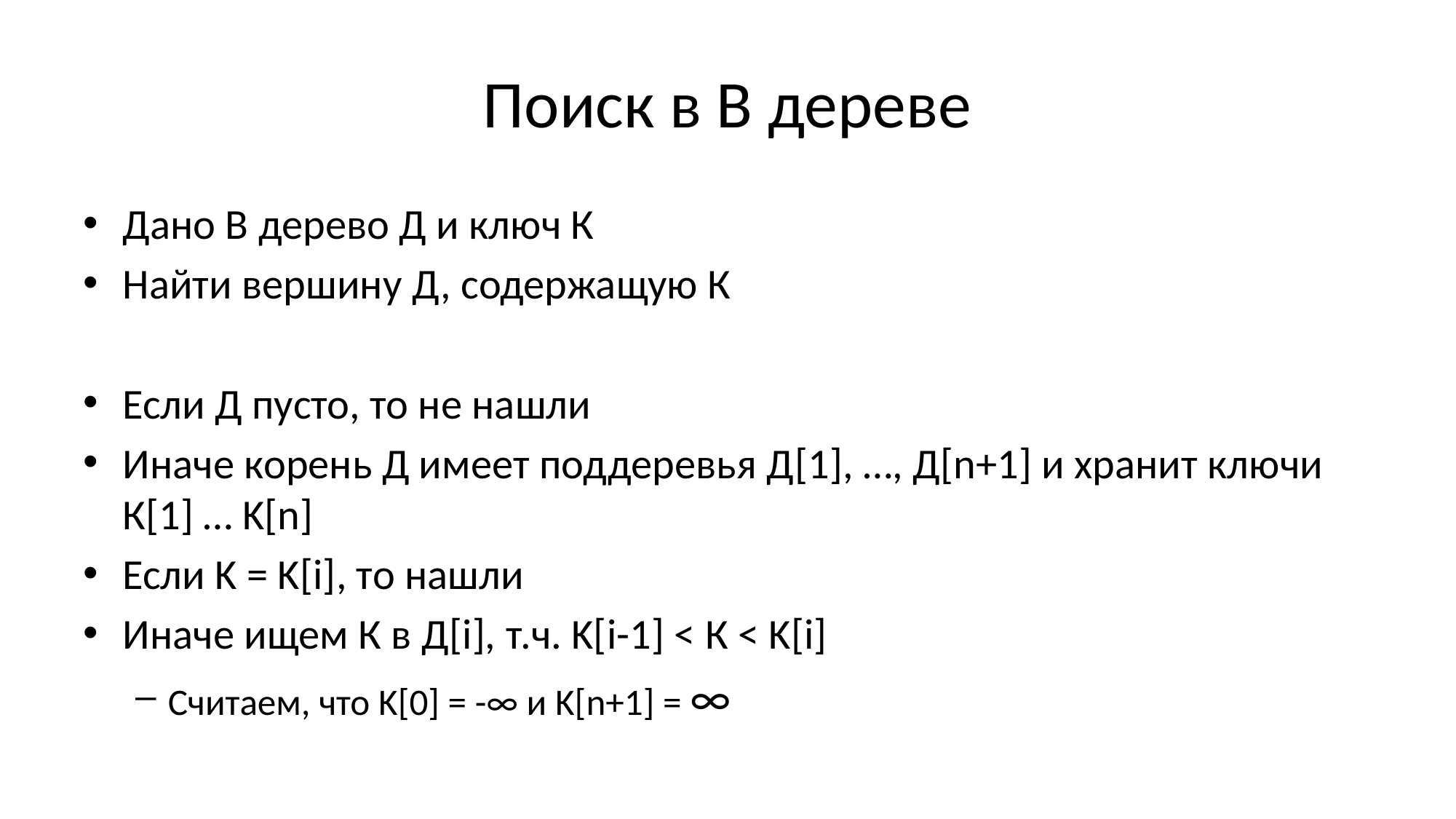

# Поиск в В дереве
Дано В дерево Д и ключ К
Найти вершину Д, содержащую К

Если Д пусто, то не нашли
Иначе корень Д имеет поддеревья Д[1], …, Д[n+1] и хранит ключи К[1] … K[n]
Если K = K[i], то нашли
Иначе ищем К в Д[i], т.ч. K[i-1] < К < K[i]
Считаем, что K[0] = -∞ и K[n+1] = ∞